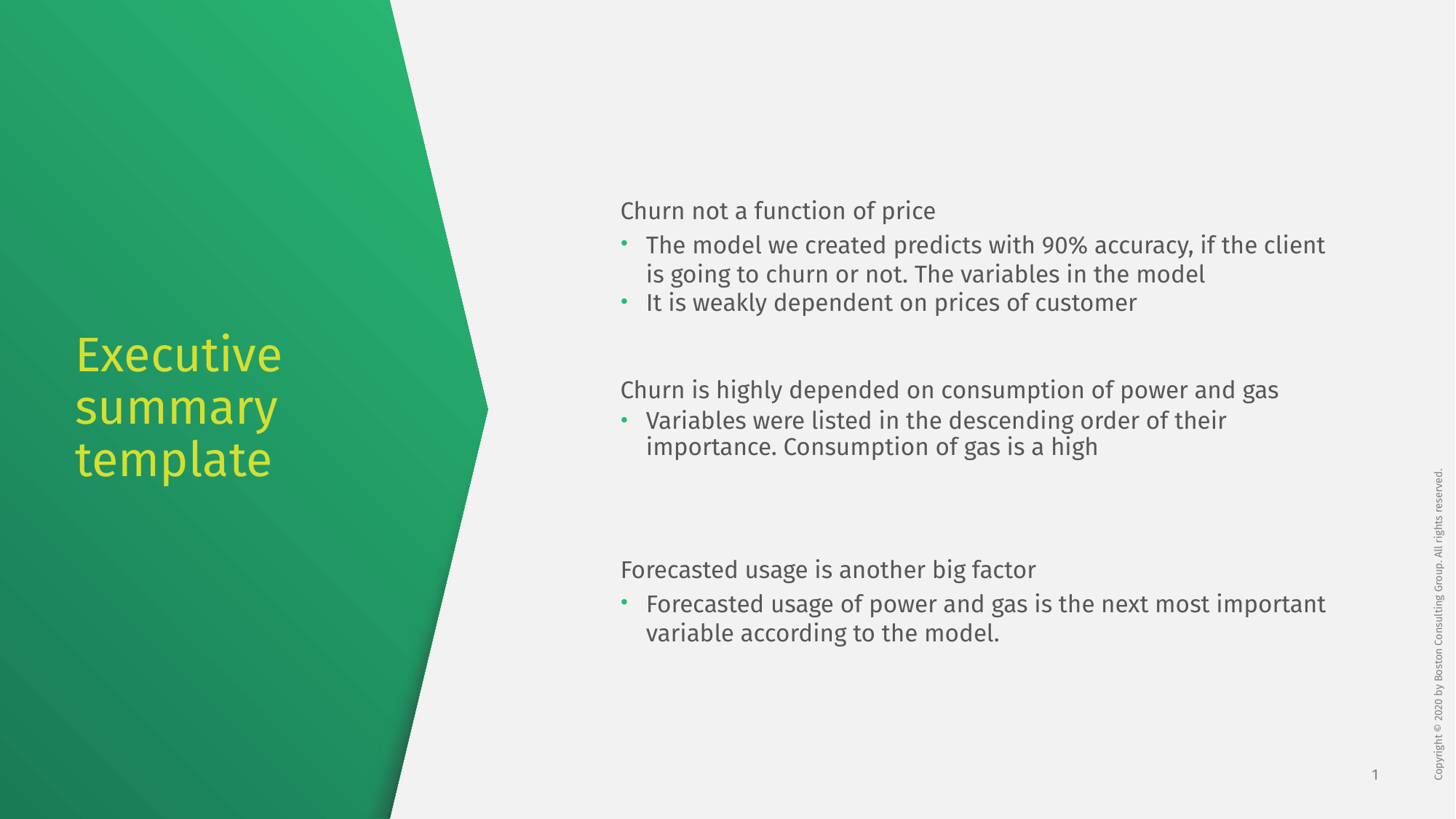

Churn not a function of price
The model we created predicts with 90% accuracy, if the client is going to churn or not. The variables in the model
It is weakly dependent on prices of customer

Churn is highly depended on consumption of power and gas
Variables were listed in the descending order of their importance. Consumption of gas is a high

Forecasted usage is another big factor
Forecasted usage of power and gas is the next most important variable according to the model.
# Executive summary template